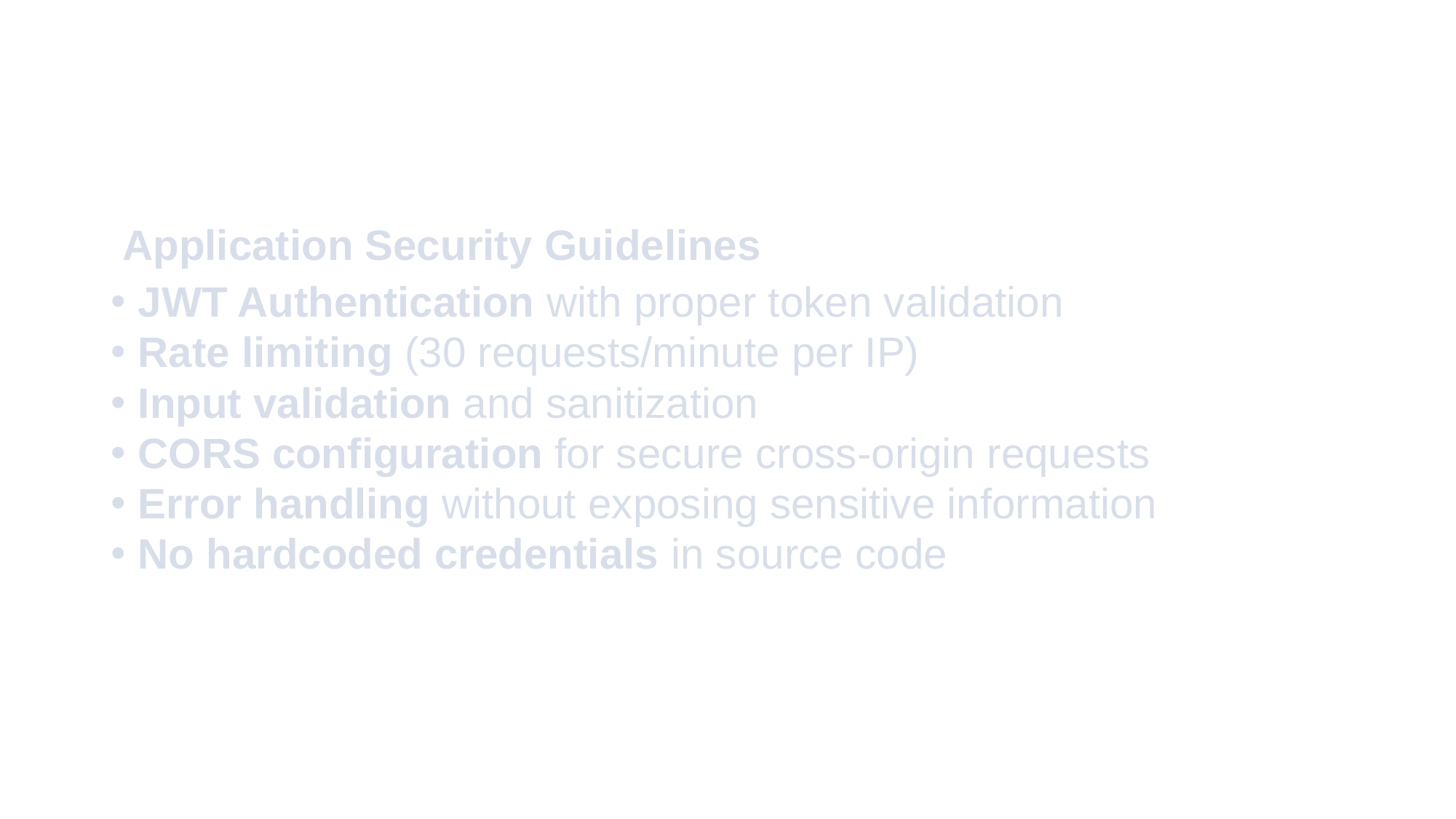

#
 Application Security Guidelines
JWT Authentication with proper token validation
Rate limiting (30 requests/minute per IP)
Input validation and sanitization
CORS configuration for secure cross-origin requests
Error handling without exposing sensitive information
No hardcoded credentials in source code